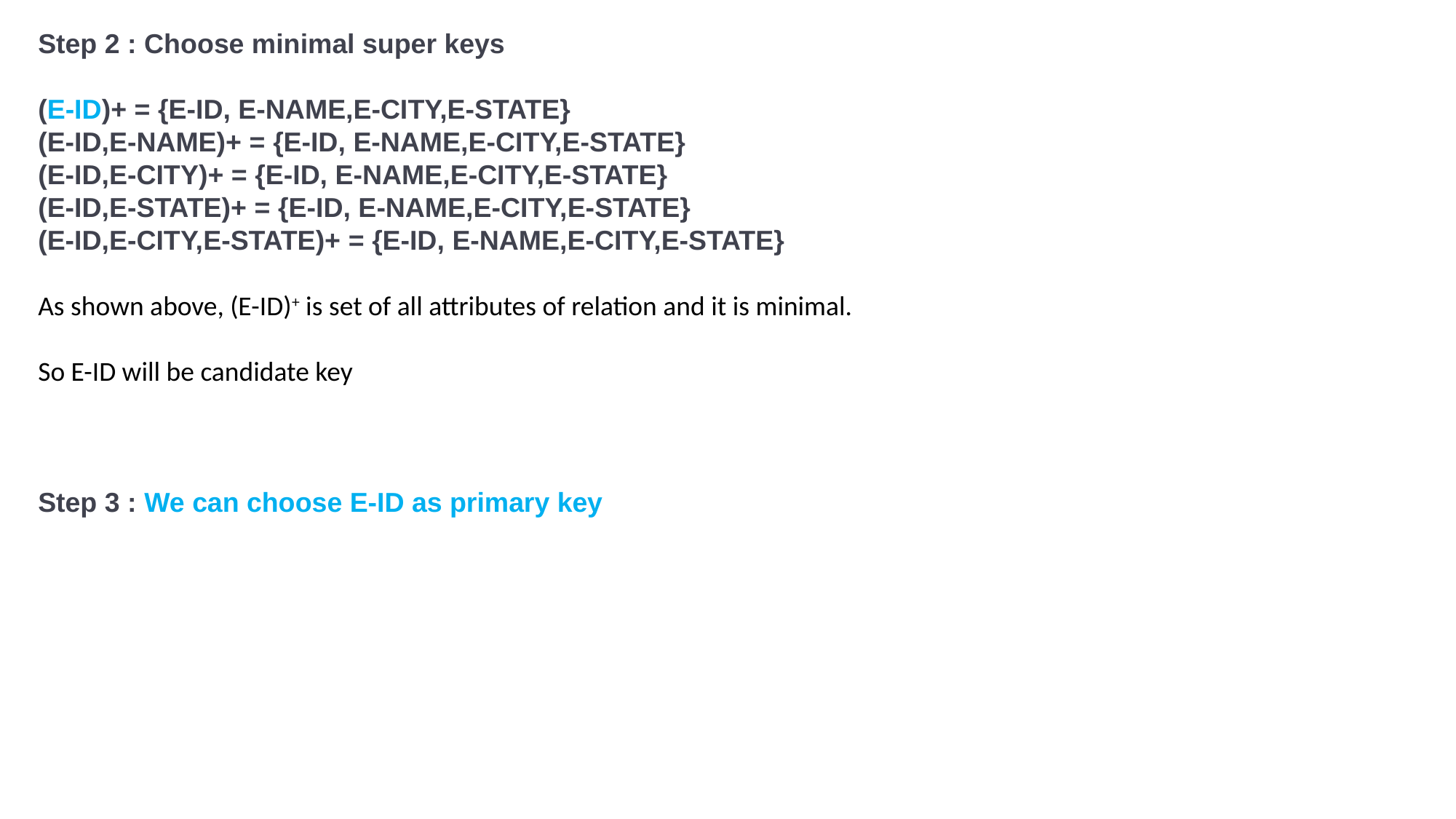

Step 2 : Choose minimal super keys

(E-ID)+ = {E-ID, E-NAME,E-CITY,E-STATE}
(E-ID,E-NAME)+ = {E-ID, E-NAME,E-CITY,E-STATE}
(E-ID,E-CITY)+ = {E-ID, E-NAME,E-CITY,E-STATE}
(E-ID,E-STATE)+ = {E-ID, E-NAME,E-CITY,E-STATE}
(E-ID,E-CITY,E-STATE)+ = {E-ID, E-NAME,E-CITY,E-STATE}

As shown above, (E-ID)+ is set of all attributes of relation and it is minimal.

So E-ID will be candidate key

Step 3 : We can choose E-ID as primary key